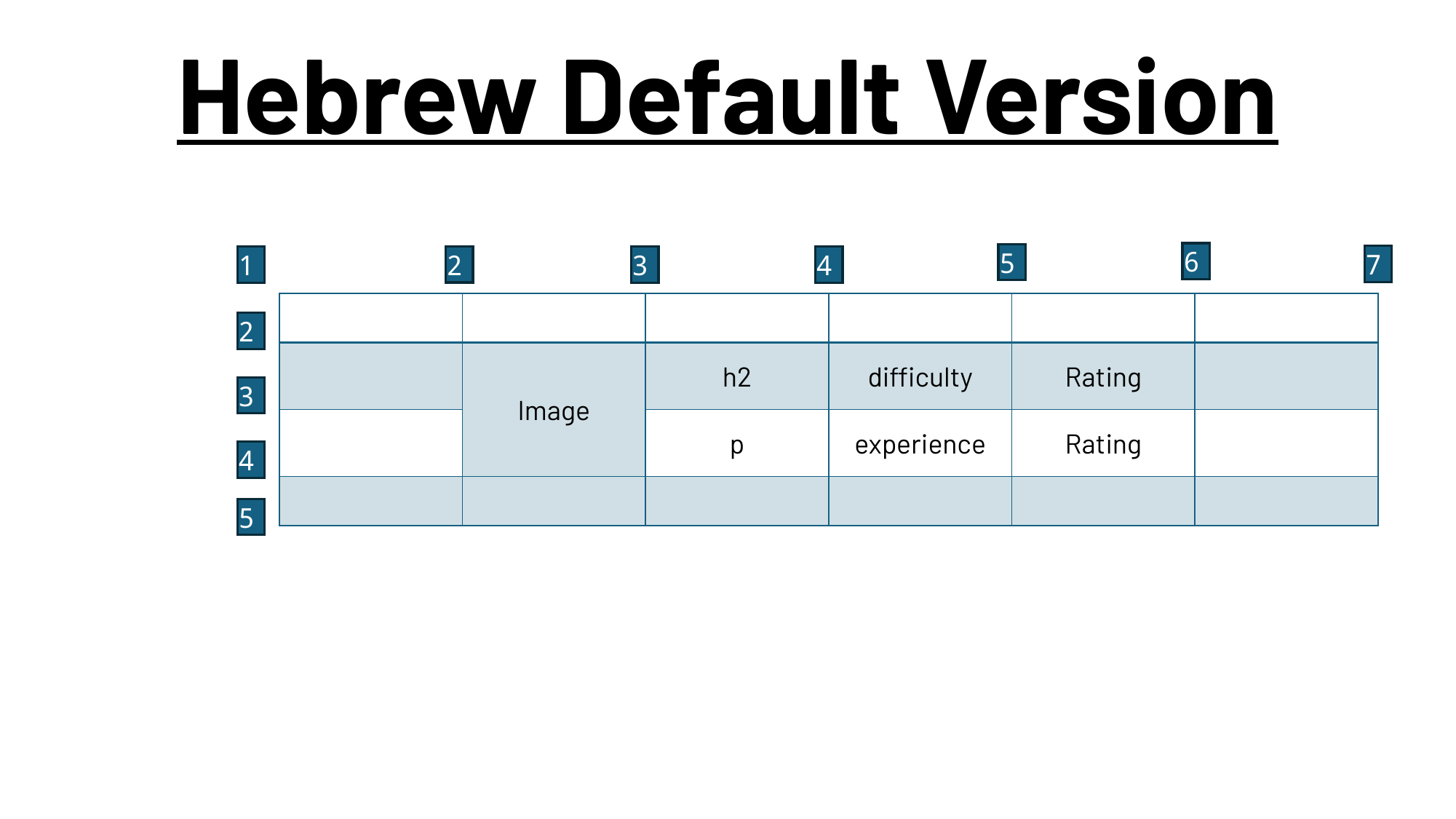

Hebrew Default Version
6
5
7
2
1
3
4
|  |  |  |  |  |  |
| --- | --- | --- | --- | --- | --- |
|  | Image | h2 | difficulty | Rating |  |
|  |  | p | experience | Rating |  |
|  |  |  |  |  |  |
2
3
4
5